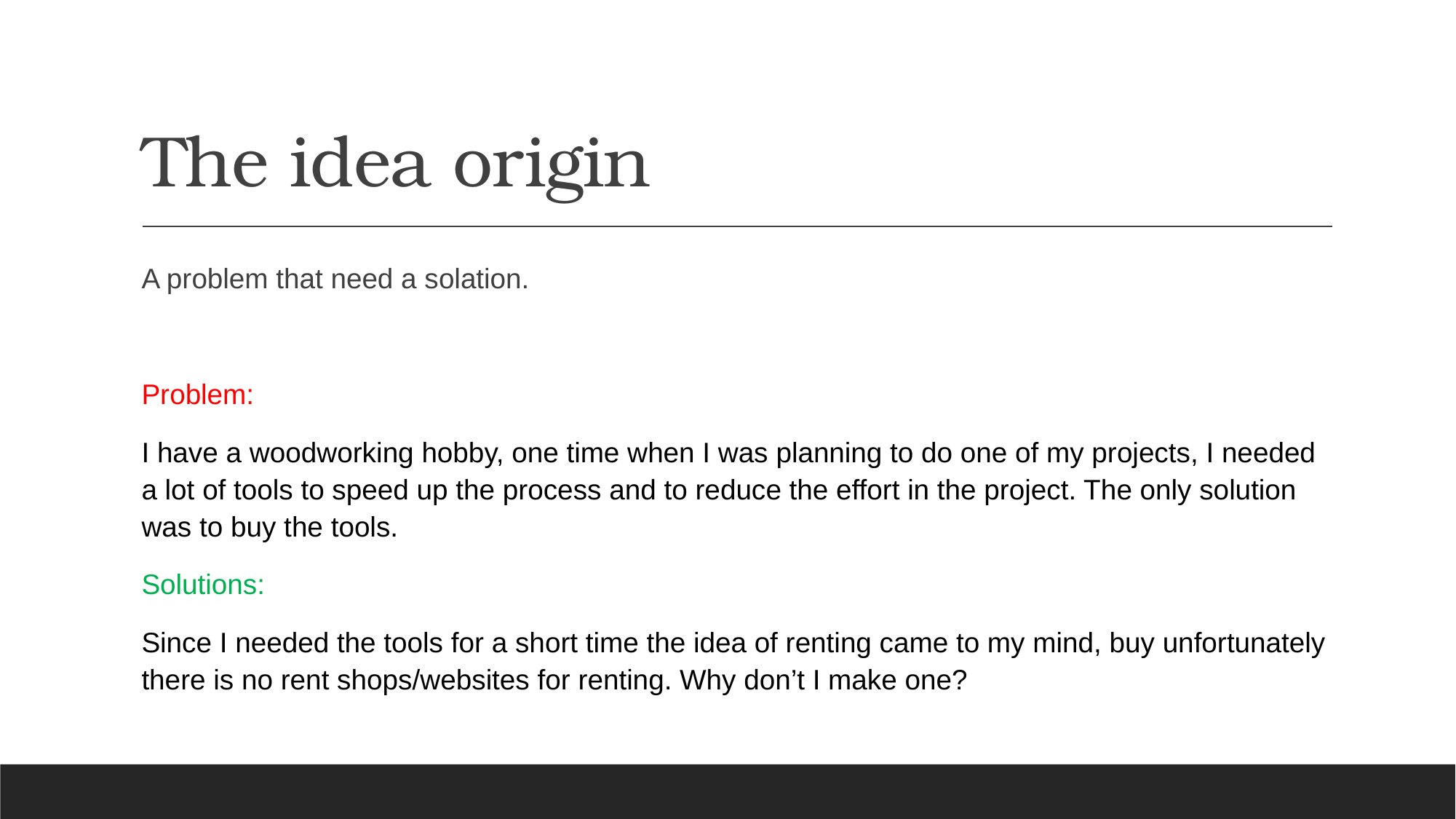

# The idea origin
A problem that need a solation.

Problem:
I have a woodworking hobby, one time when I was planning to do one of my projects, I needed a lot of tools to speed up the process and to reduce the effort in the project. The only solution was to buy the tools.
Solutions:
Since I needed the tools for a short time the idea of renting came to my mind, buy unfortunately there is no rent shops/websites for renting. Why don’t I make one?